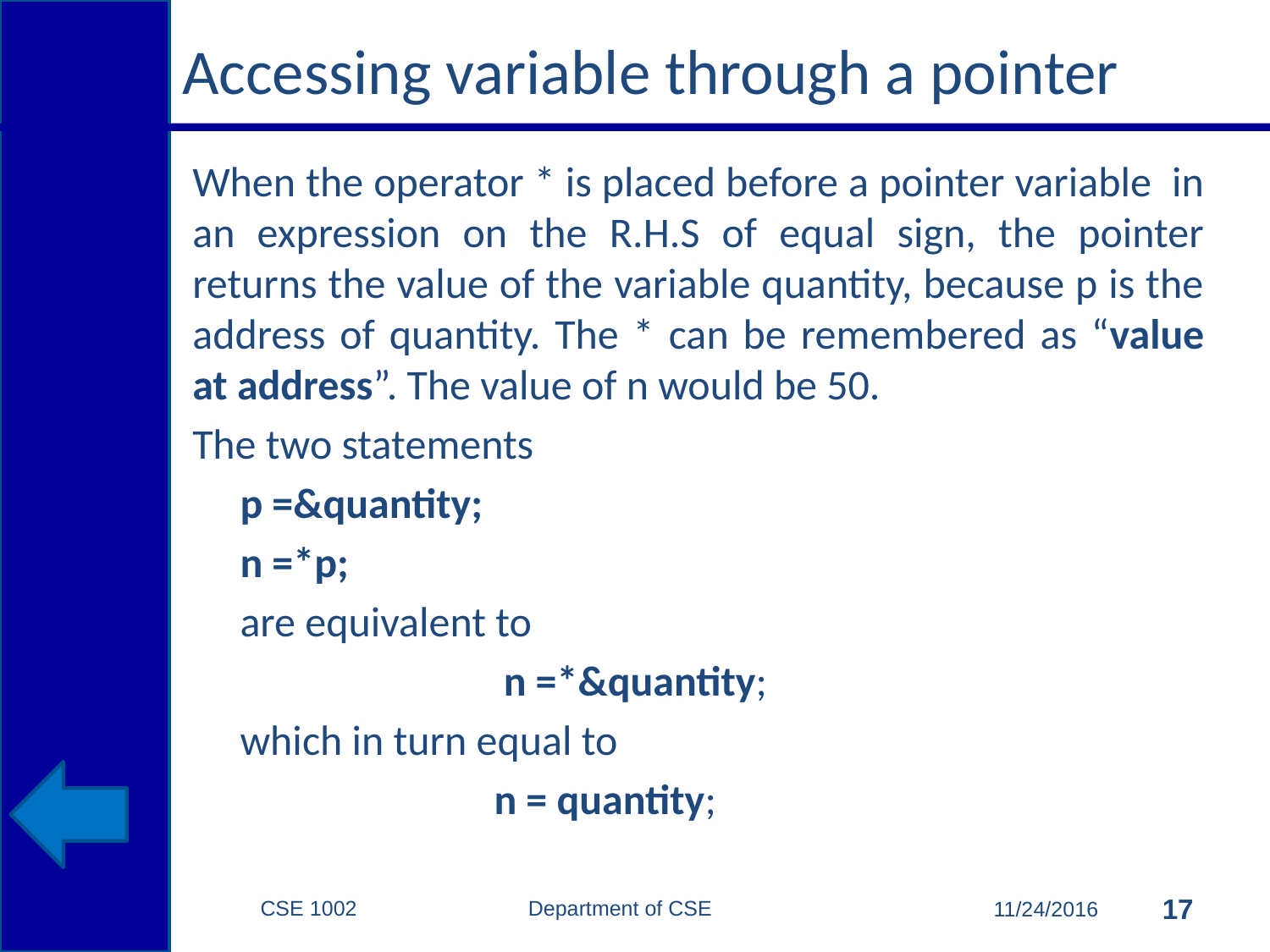

# Accessing variable through a pointer
When the operator * is placed before a pointer variable  in an expression on the R.H.S of equal sign, the pointer returns the value of the variable quantity, because p is the address of quantity. The * can be remembered as “value at address”. The value of n would be 50.
The two statements
	p =&quantity;
	n =*p;
	are equivalent to
			 n =*&quantity;
	which in turn equal to
			n = quantity;

CSE 1002                             Department of CSE
17
11/24/2016